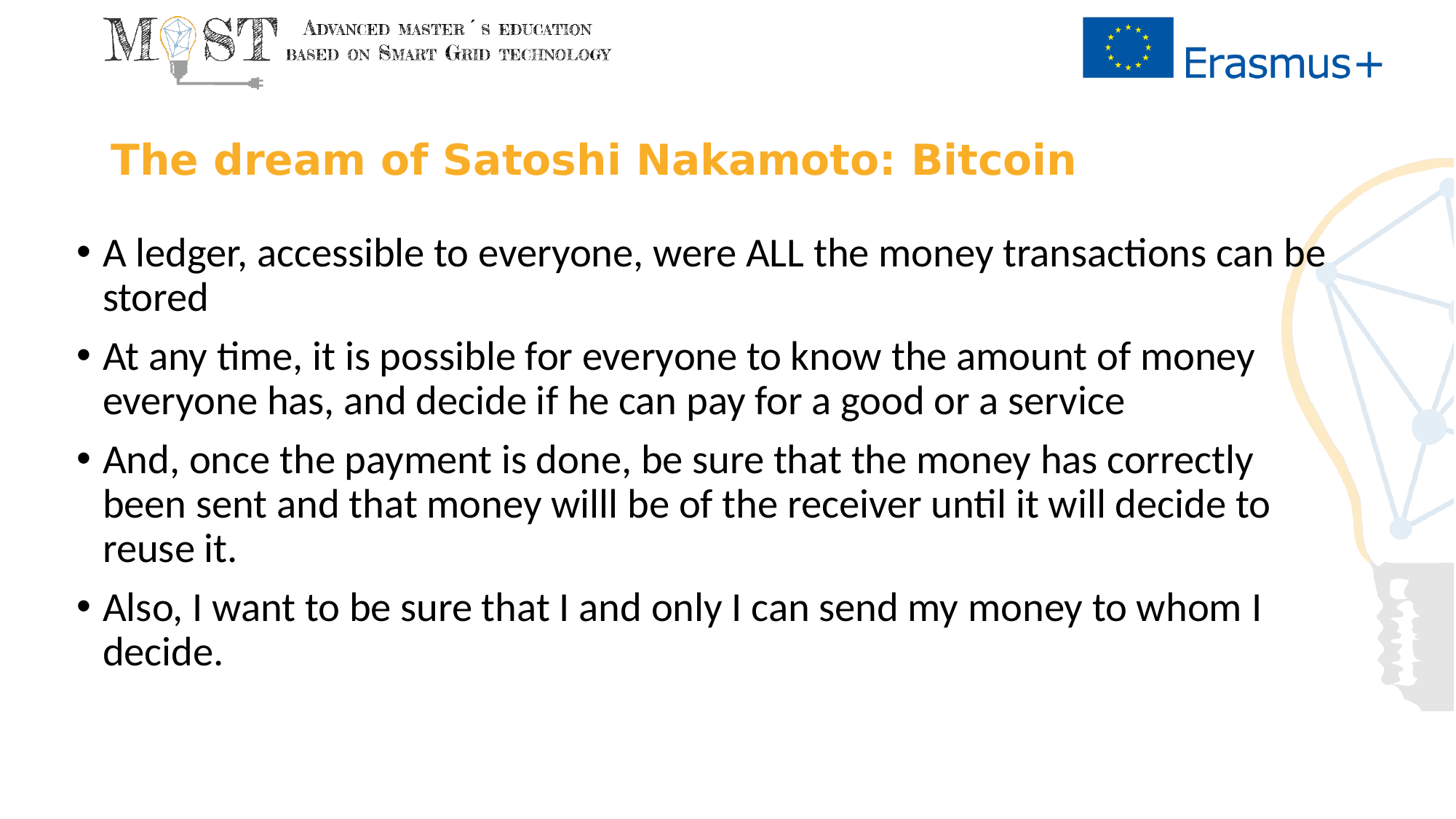

# The dream of Satoshi Nakamoto: Bitcoin
A ledger, accessible to everyone, were ALL the money transactions can be stored
At any time, it is possible for everyone to know the amount of money everyone has, and decide if he can pay for a good or a service
And, once the payment is done, be sure that the money has correctly been sent and that money willl be of the receiver until it will decide to reuse it.
Also, I want to be sure that I and only I can send my money to whom I decide.